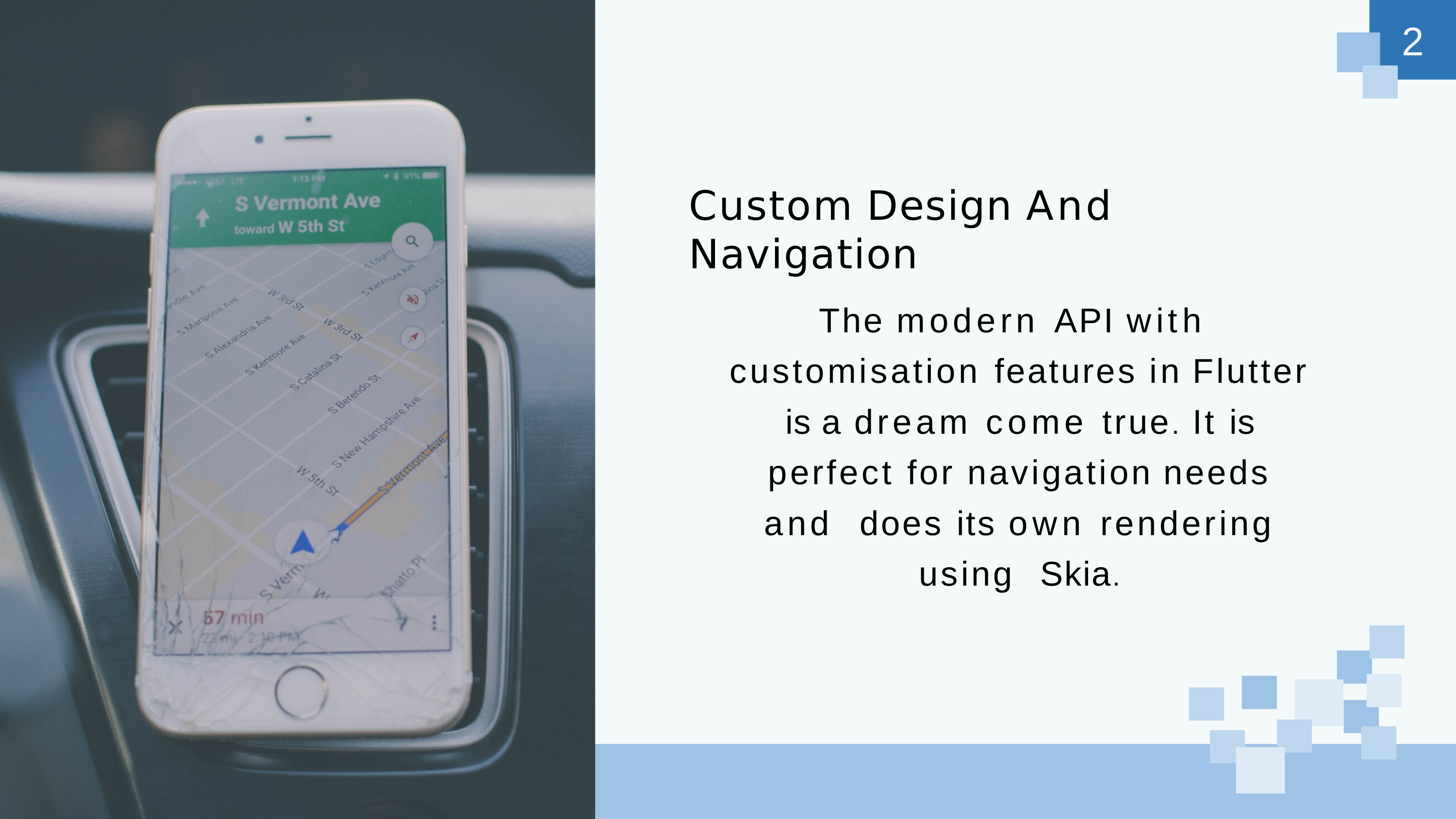

2

# Custom Design And Navigation
The modern API with  customisation features in Flutter  is a dream come true. It is  perfect for navigation needs and  does its own rendering using  Skia.